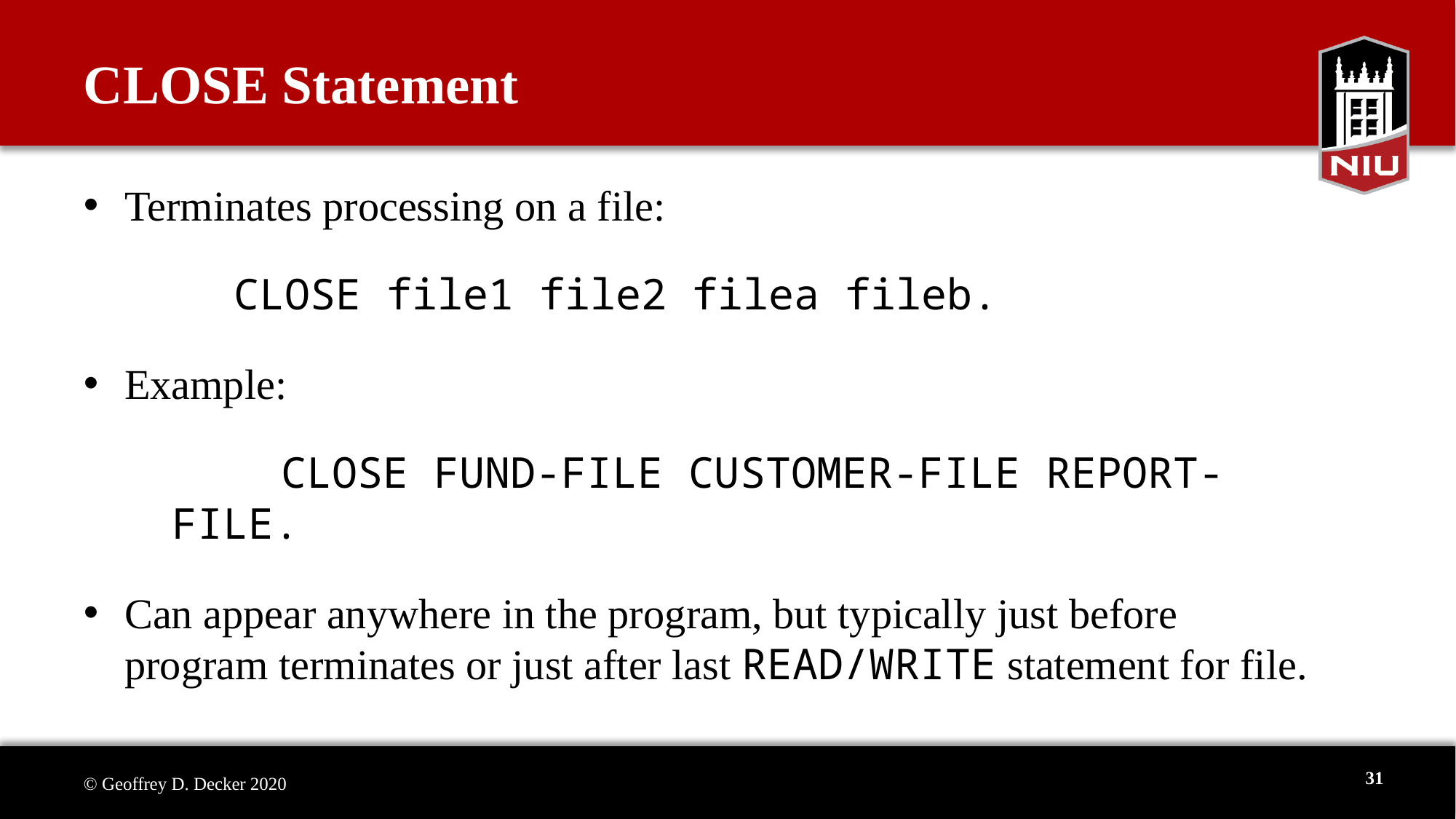

# CLOSE Statement
Terminates processing on a file:

		CLOSE file1 file2 filea fileb.

Example:

		CLOSE FUND-FILE CUSTOMER-FILE REPORT-FILE.

Can appear anywhere in the program, but typically just before program terminates or just after last READ/WRITE statement for file.
31
© Geoffrey D. Decker 2020